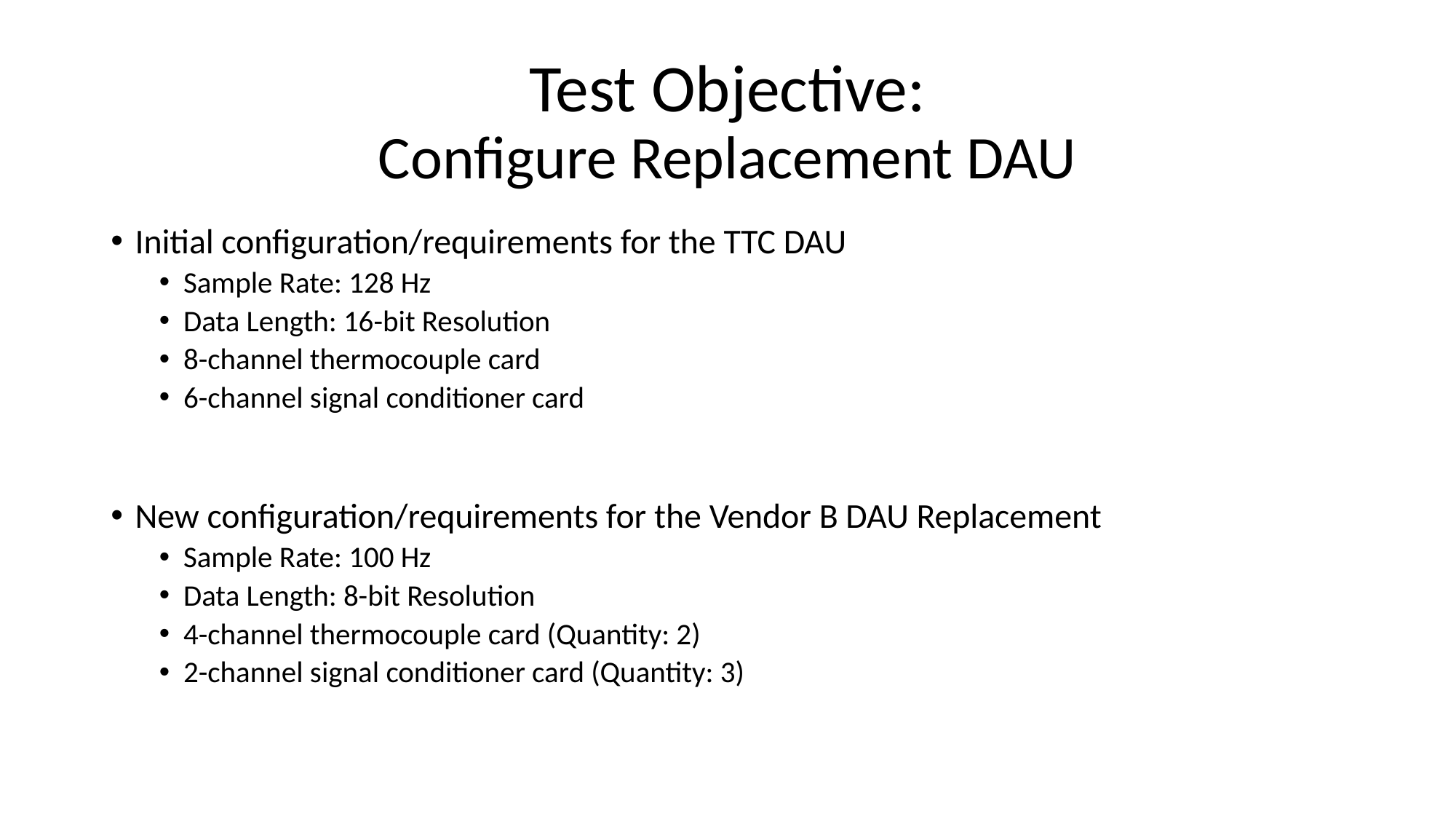

# Test Objective: Configure Replacement DAU
Initial configuration/requirements for the TTC DAU
Sample Rate: 128 Hz
Data Length: 16-bit Resolution
8-channel thermocouple card
6-channel signal conditioner card

New configuration/requirements for the Vendor B DAU Replacement
Sample Rate: 100 Hz
Data Length: 8-bit Resolution
4-channel thermocouple card (Quantity: 2)
2-channel signal conditioner card (Quantity: 3)